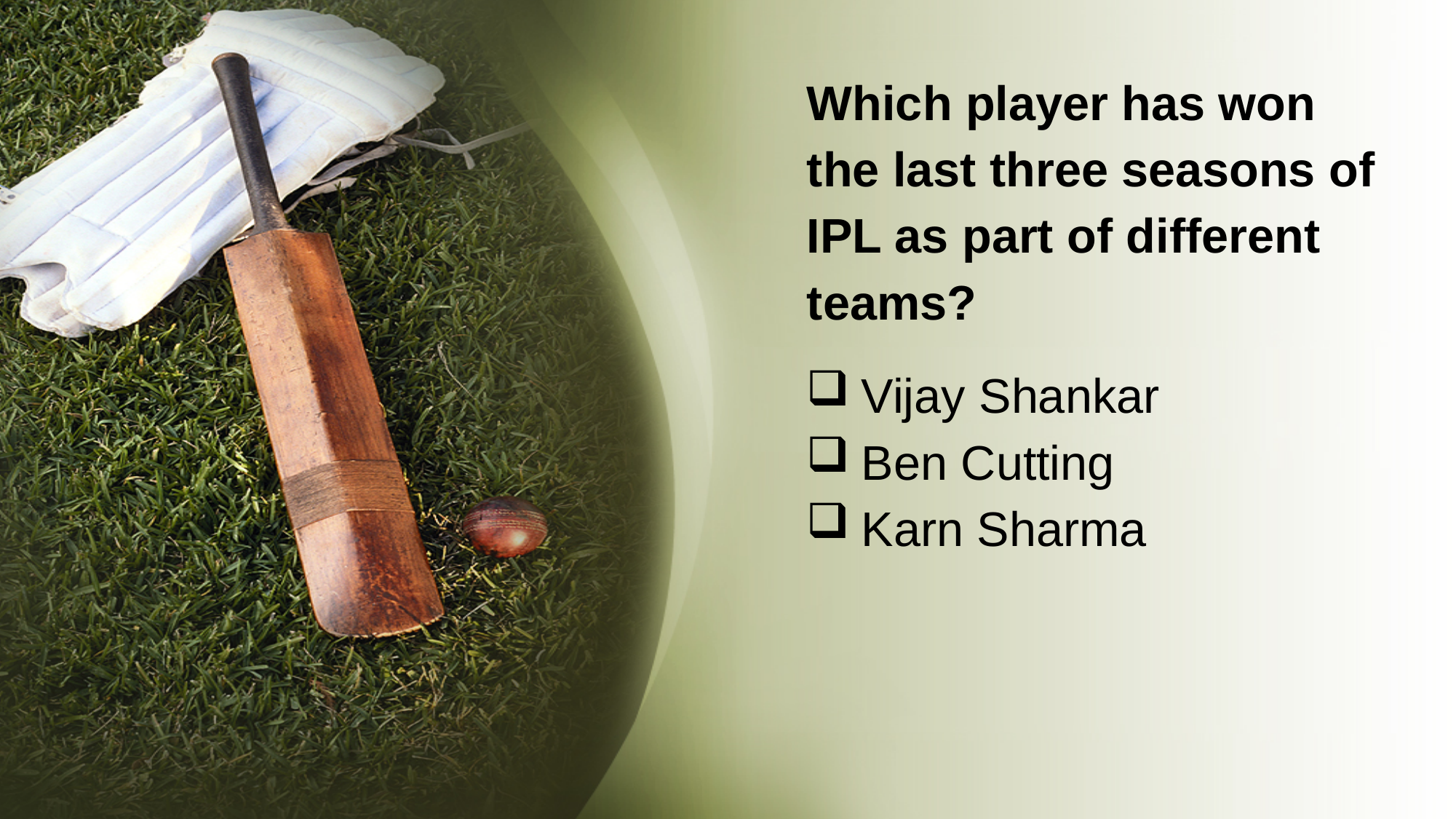

# Which player has won the last three seasons of IPL as part of different teams?
Vijay Shankar
Ben Cutting
Karn Sharma